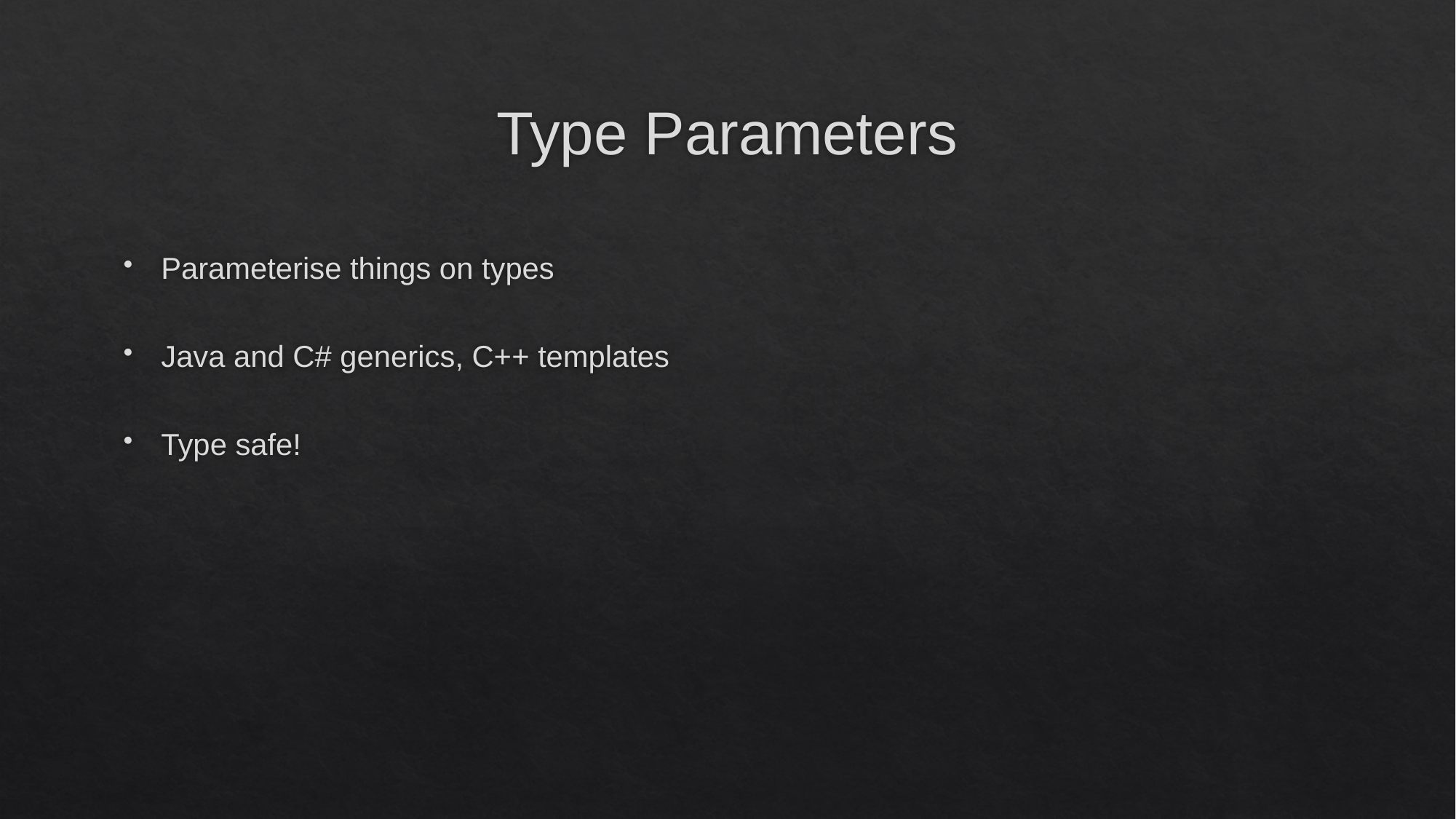

# Type Parameters
Parameterise things on types
Java and C# generics, C++ templates
Type safe!